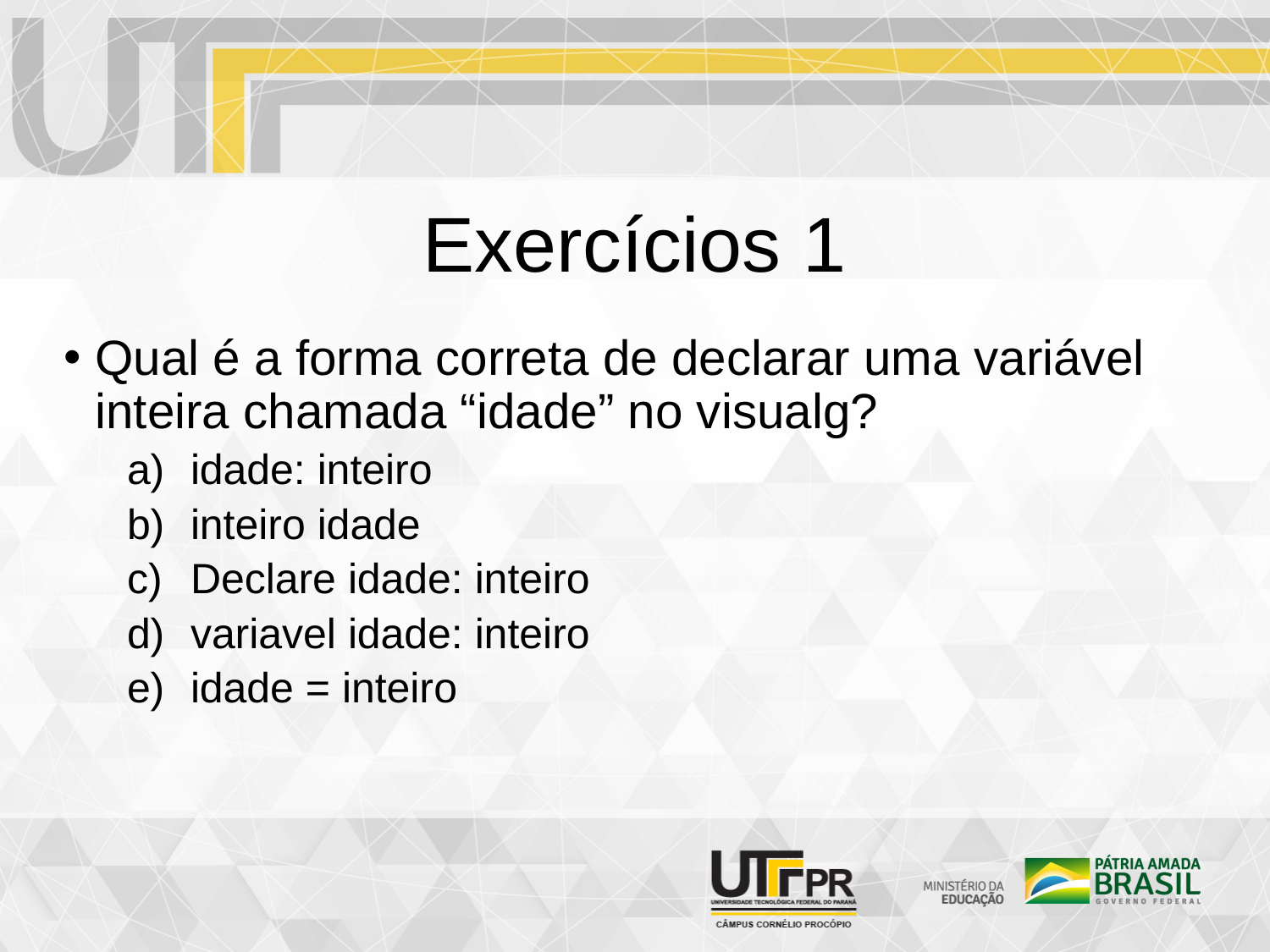

Exercícios 1
Qual é a forma correta de declarar uma variável inteira chamada “idade” no visualg?
idade: inteiro
inteiro idade
Declare idade: inteiro
variavel idade: inteiro
idade = inteiro